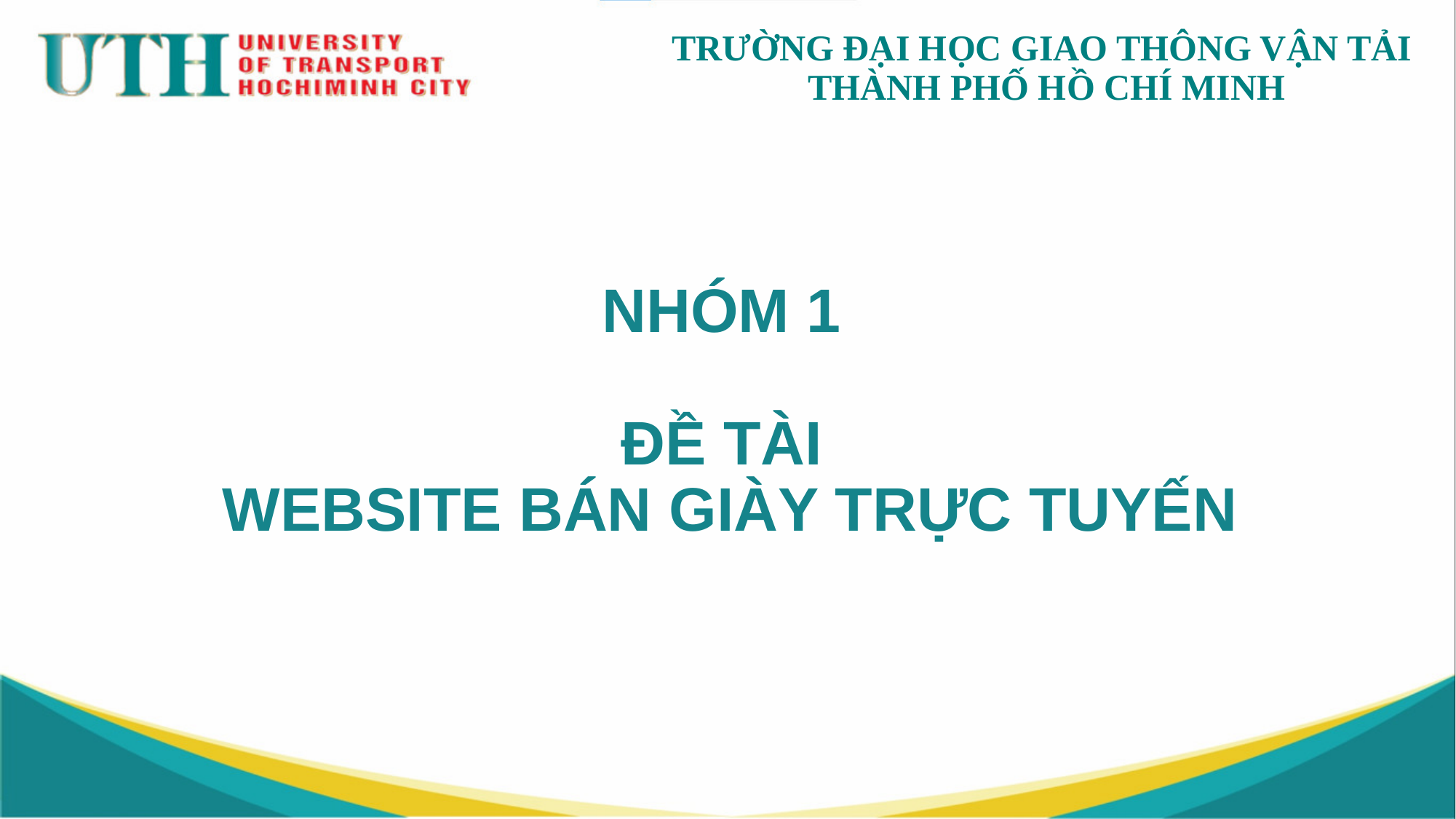

# NHÓM 1 ĐỀ TÀI WEBSITE BÁN GIÀY TRỰC TUYẾN